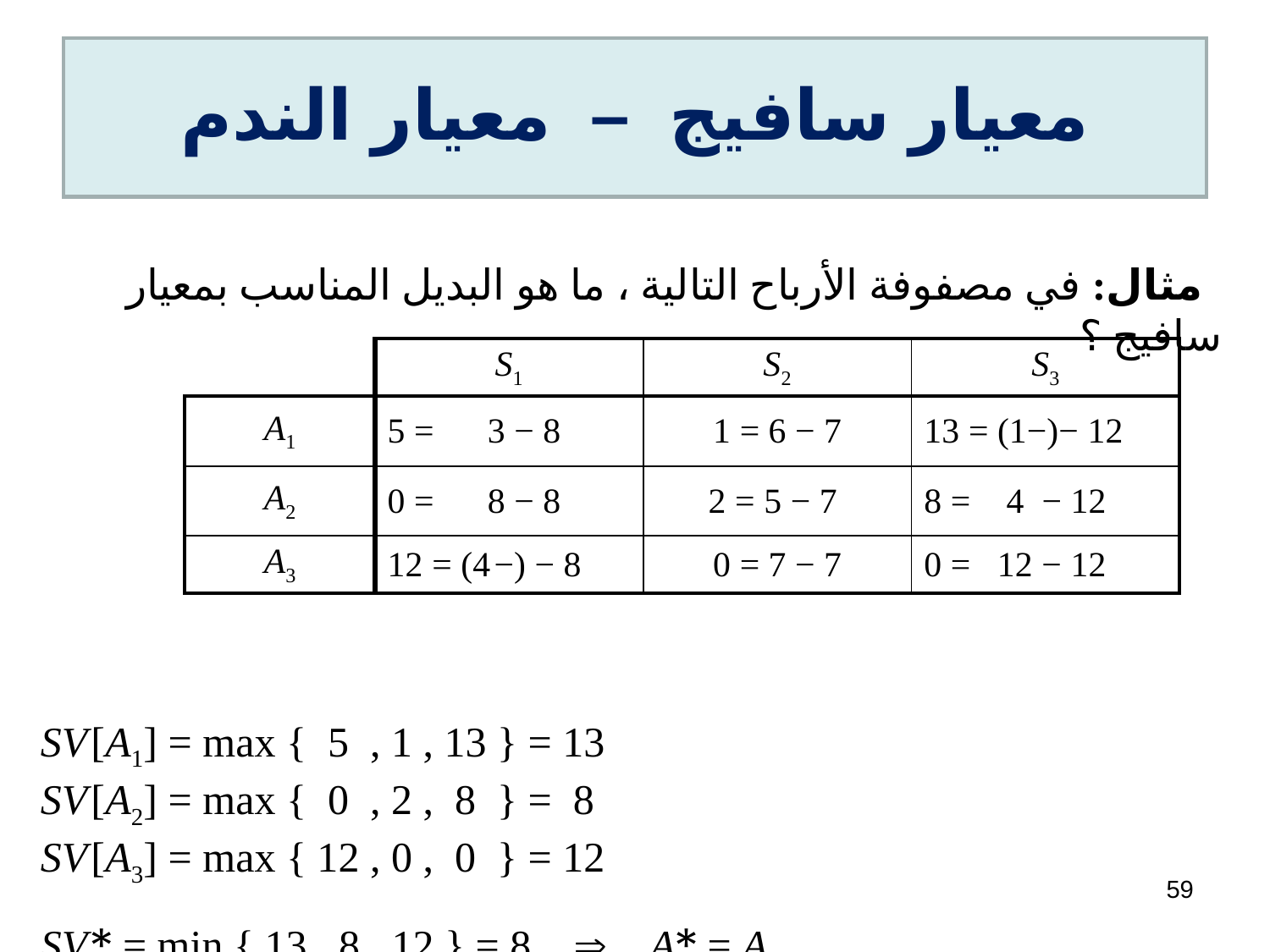

# معيار سافيج  –  معيار الندم
  مثال: في مصفوفة الأرباح التالية ، ما هو البديل المناسب بمعيار سافيج ؟

SV [A1] = max {  5  , 1 , 13 } = 13
SV [A2] = max {  0  , 2 ,  8  } =  8
SV [A3] = max { 12 , 0 ,  0  } = 12

SV * = min { 13 , 8 , 12 } = 8    ⇒    A* = A2

|  | S1 | S2 | S3 |
| --- | --- | --- | --- |
| A1 | 8 − 3 = 5 | 7 − 6 = 1 | 12 −(−1) = 13 |
| A2 | 8 − 8 = 0 | 7 − 5 = 2 | 12 − 4 = 8 |
| A3 | 8 − (− 4) = 12 | 7 − 7 = 0 | 12 − 12 = 0 |
59